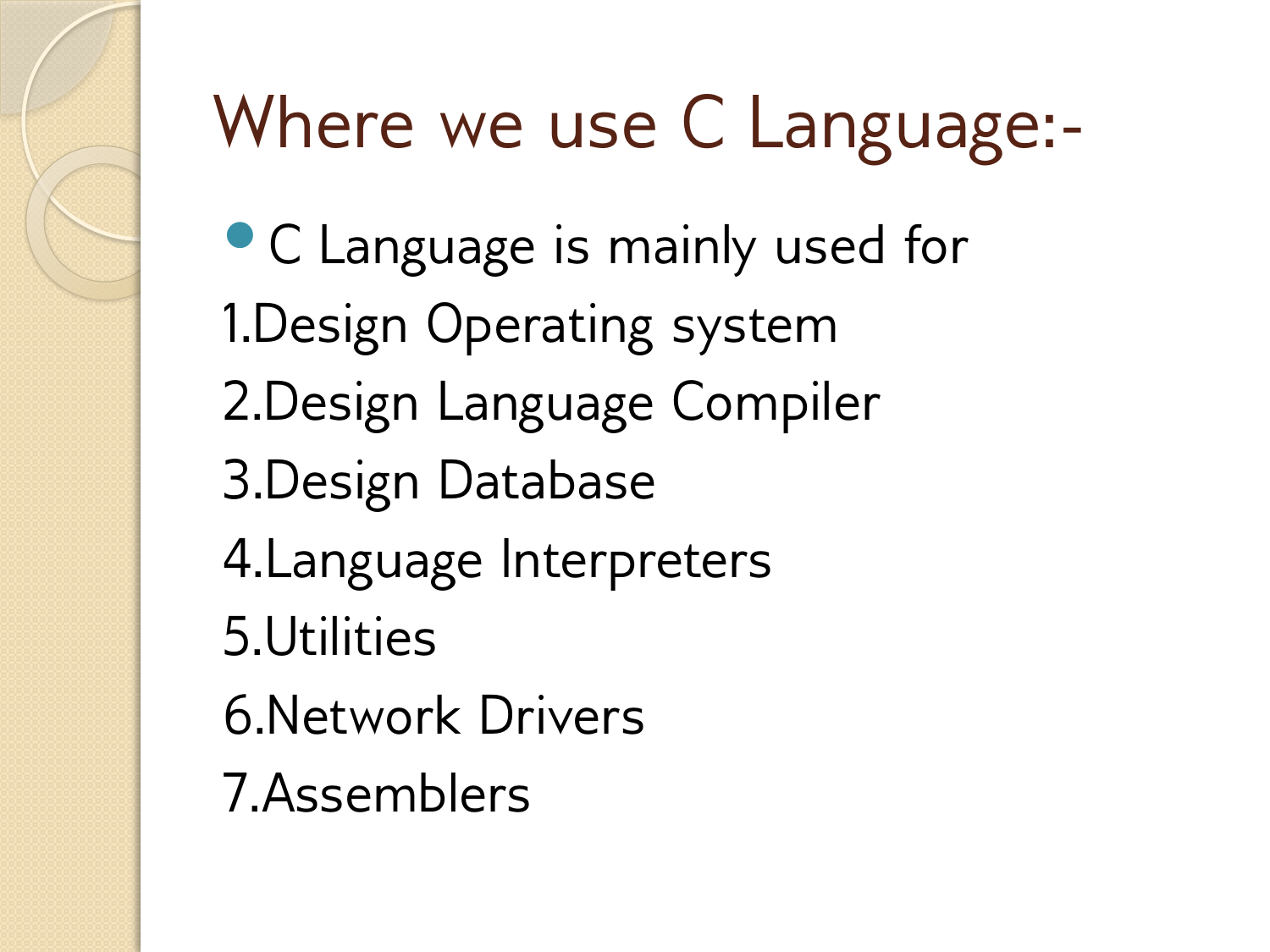

# Where we use C Language:-
C Language is mainly used for
1.Design Operating system
2.Design Language Compiler
3.Design Database
4.Language Interpreters
5.Utilities
6.Network Drivers
7.Assemblers